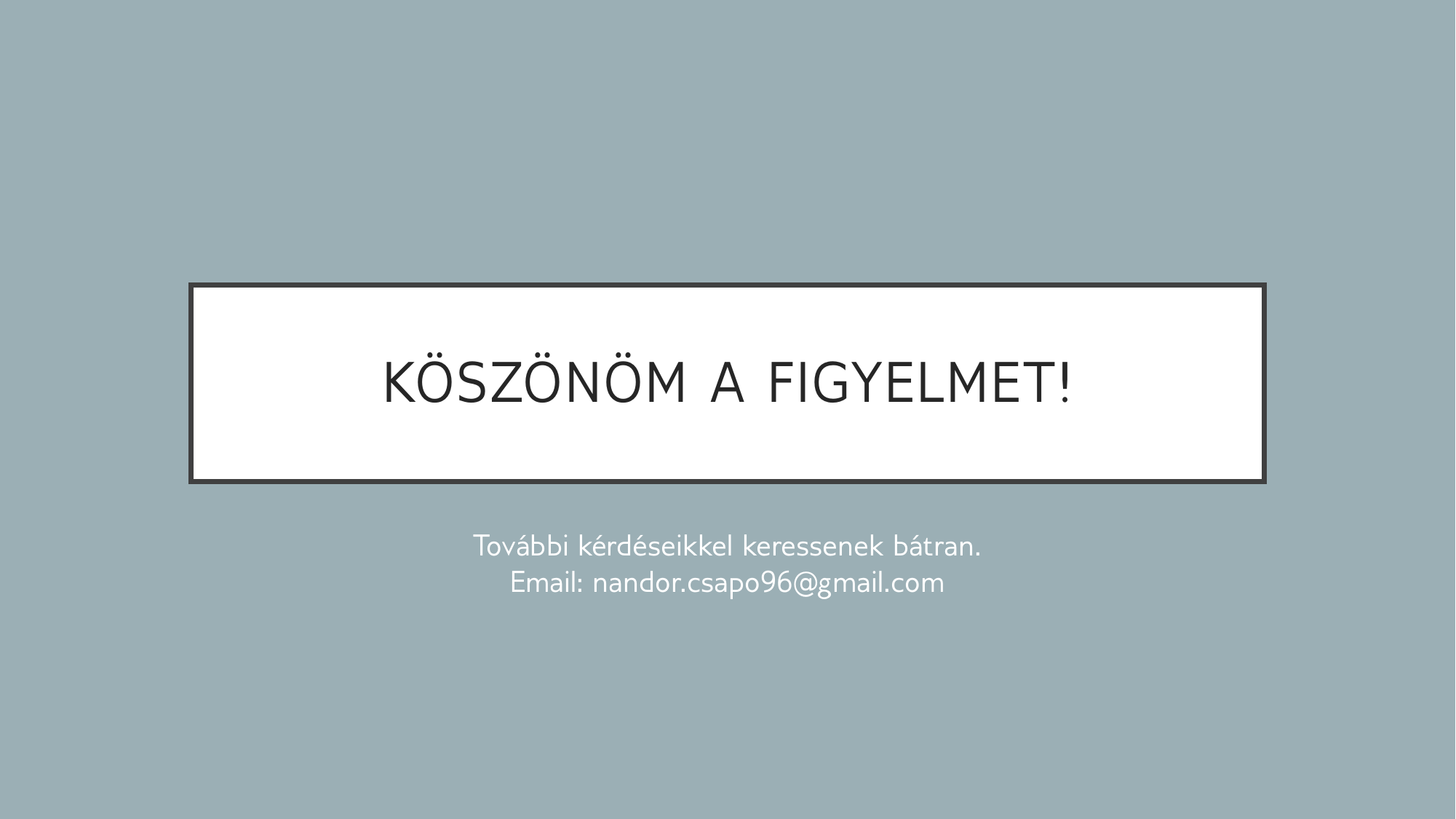

# Köszönöm a figyelmet!
További kérdéseikkel keressenek bátran.
Email: nandor.csapo96@gmail.com